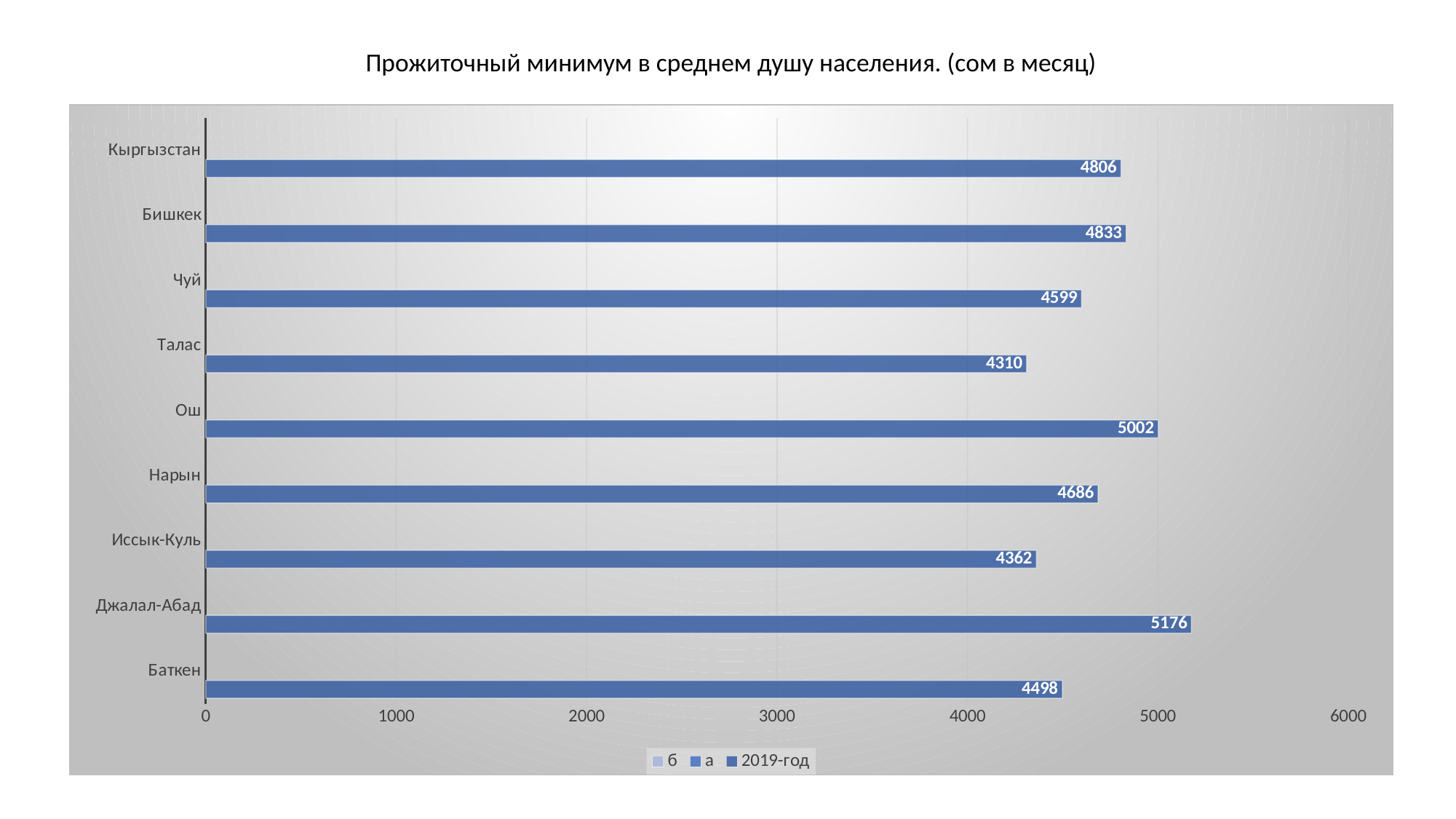

# Прожиточный минимум в среднем душу населения. (сом в месяц)

### Chart

| Category | 2019-год | а | б |
|---|---|---|---|
| Баткен | 4498.0 | None | None |
| Джалал-Абад | 5176.0 | None | None |
| Иссык-Куль | 4362.0 | None | None |
| Нарын | 4686.0 | None | None |
| Ош | 5002.0 | None | None |
| Талас | 4310.0 | None | None |
| Чуй | 4599.0 | None | None |
| Бишкек | 4833.0 | None | None |
| Кыргызстан | 4806.0 | None | None |